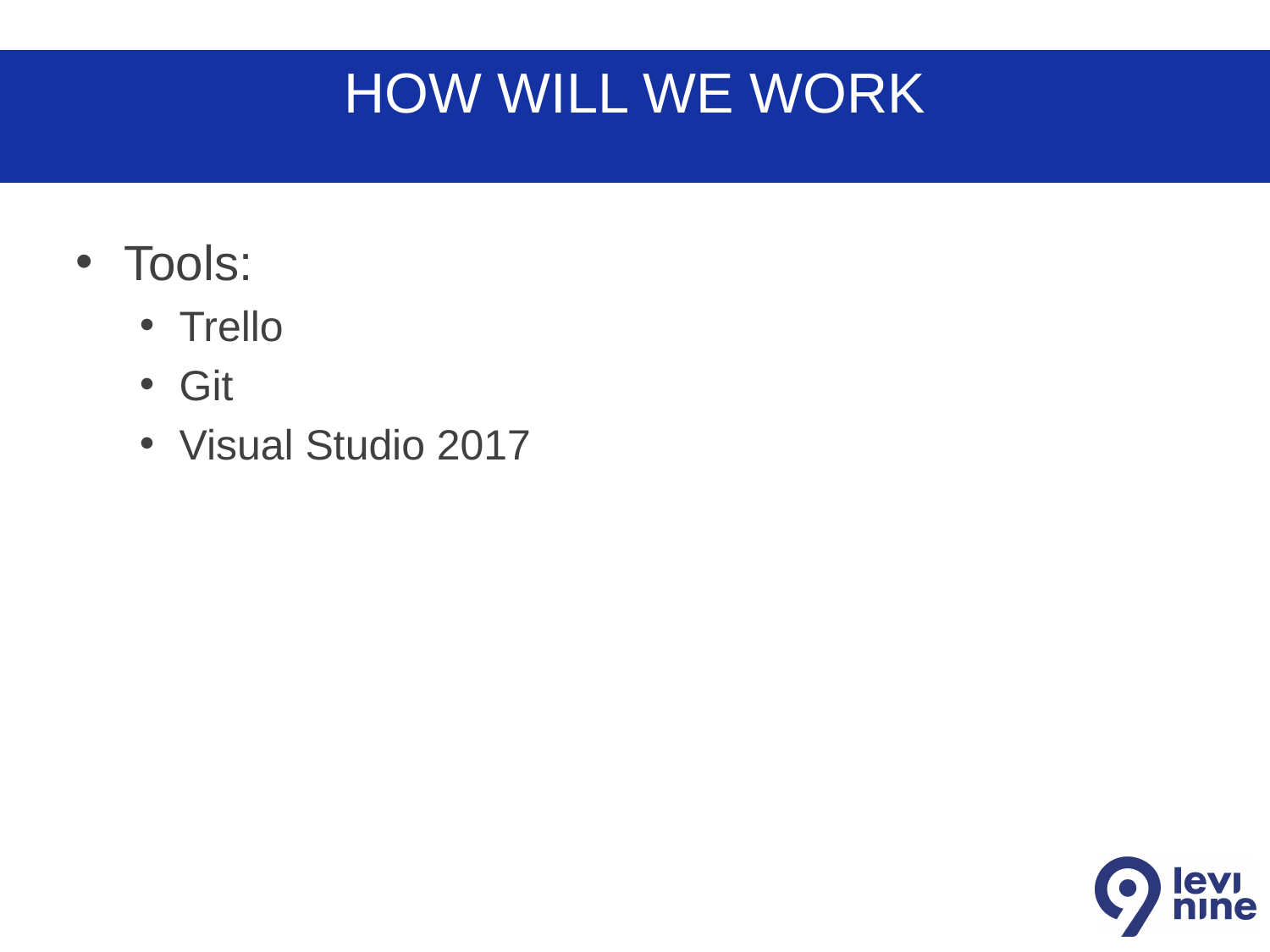

# How will we work
Tools:
Trello
Git
Visual Studio 2017